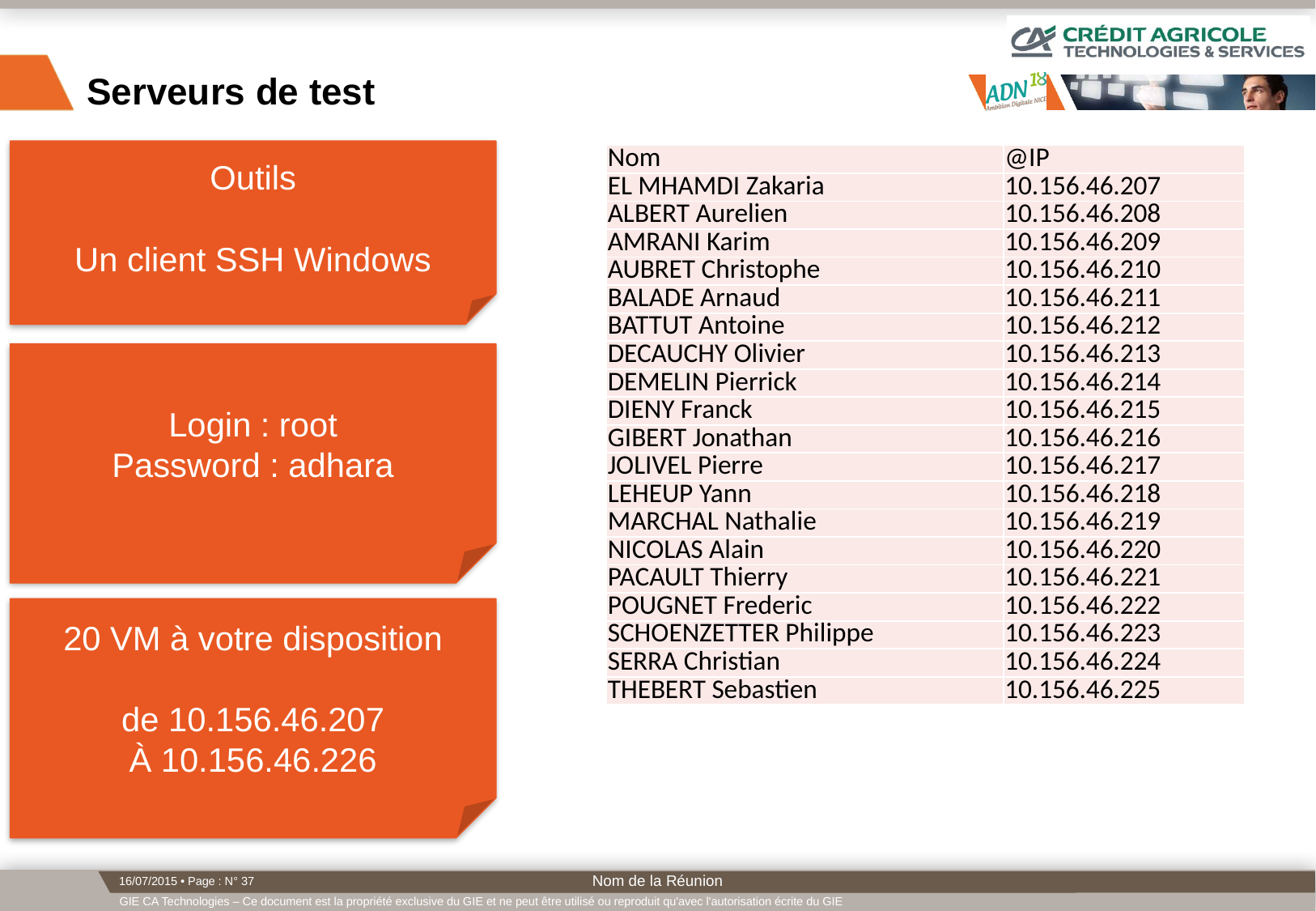

# Serveurs de test
Outils

Un client SSH Windows
| Nom | @IP |
| --- | --- |
| EL MHAMDI Zakaria | 10.156.46.207 |
| ALBERT Aurelien | 10.156.46.208 |
| AMRANI Karim | 10.156.46.209 |
| AUBRET Christophe | 10.156.46.210 |
| BALADE Arnaud | 10.156.46.211 |
| BATTUT Antoine | 10.156.46.212 |
| DECAUCHY Olivier | 10.156.46.213 |
| DEMELIN Pierrick | 10.156.46.214 |
| DIENY Franck | 10.156.46.215 |
| GIBERT Jonathan | 10.156.46.216 |
| JOLIVEL Pierre | 10.156.46.217 |
| LEHEUP Yann | 10.156.46.218 |
| MARCHAL Nathalie | 10.156.46.219 |
| NICOLAS Alain | 10.156.46.220 |
| PACAULT Thierry | 10.156.46.221 |
| POUGNET Frederic | 10.156.46.222 |
| SCHOENZETTER Philippe | 10.156.46.223 |
| SERRA Christian | 10.156.46.224 |
| THEBERT Sebastien | 10.156.46.225 |
Login : root
Password : adhara
20 VM à votre disposition

de 10.156.46.207
À 10.156.46.226
Nom de la Réunion